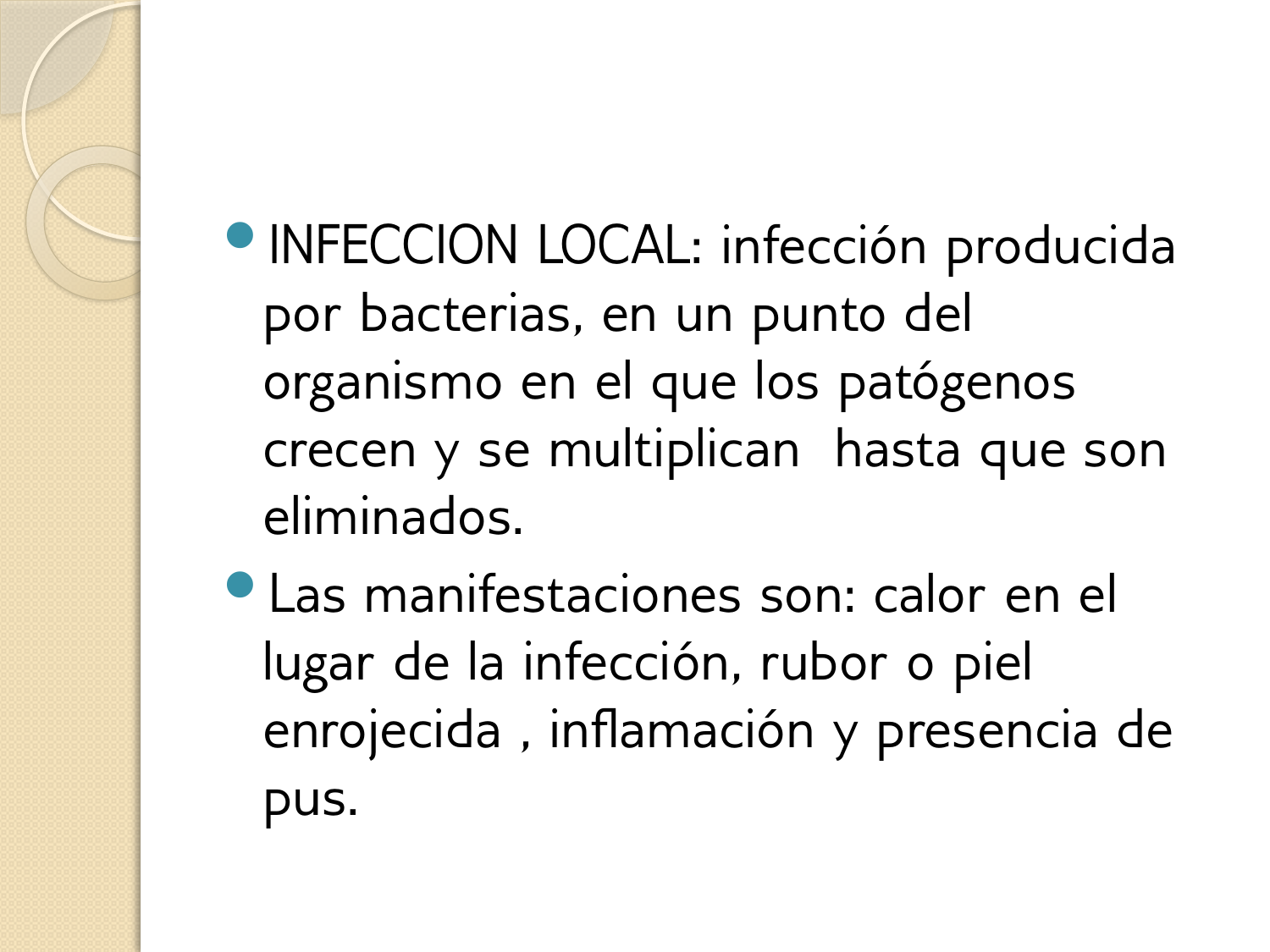

#
INFECCION LOCAL: infección producida por bacterias, en un punto del organismo en el que los patógenos crecen y se multiplican  hasta que son eliminados.
Las manifestaciones son: calor en el lugar de la infección, rubor o piel enrojecida , inflamación y presencia de pus.